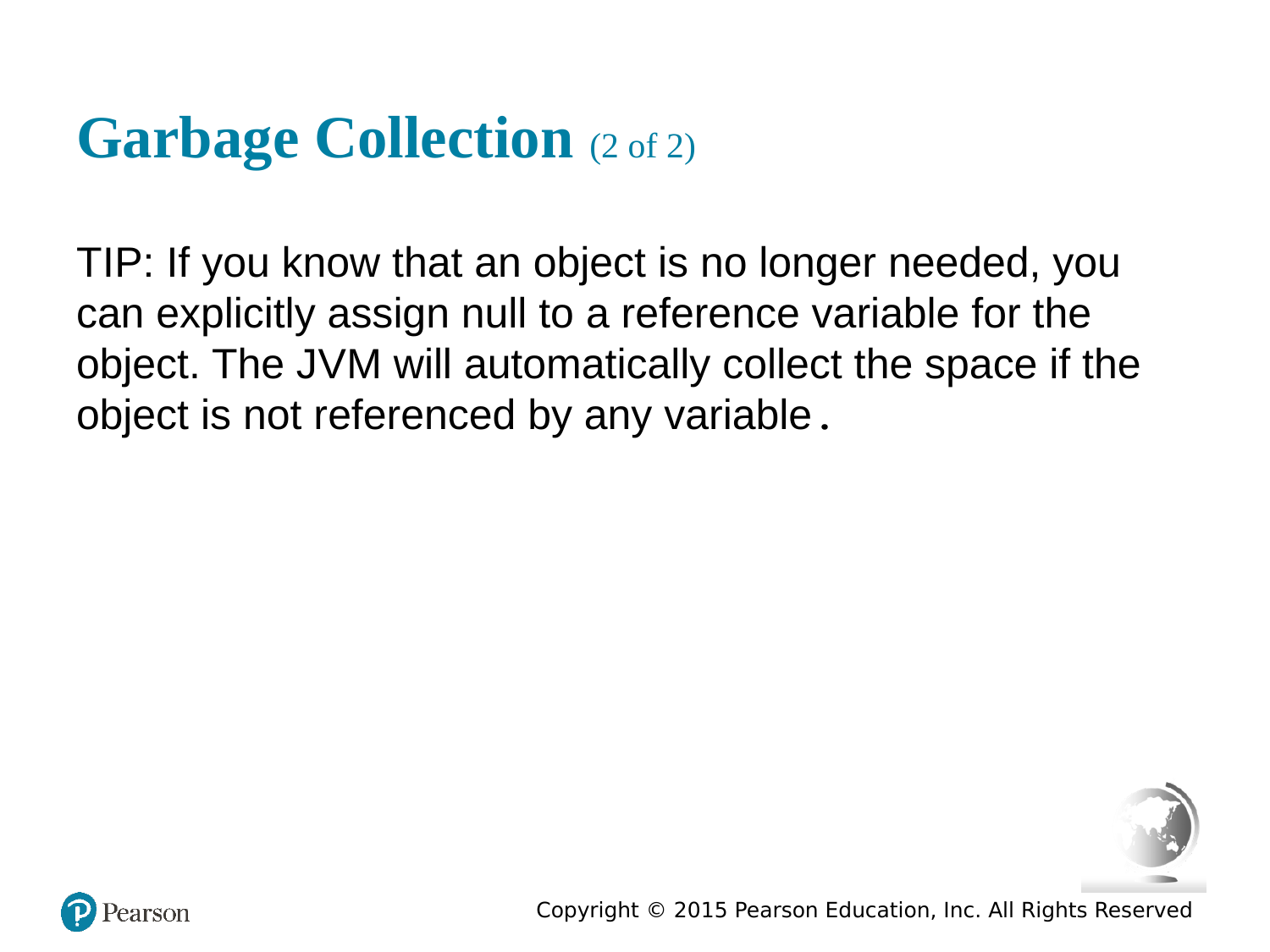

# Garbage Collection (2 of 2)
T I P: If you know that an object is no longer needed, you can explicitly assign null to a reference variable for the object. The J V M will automatically collect the space if the object is not referenced by any variable.